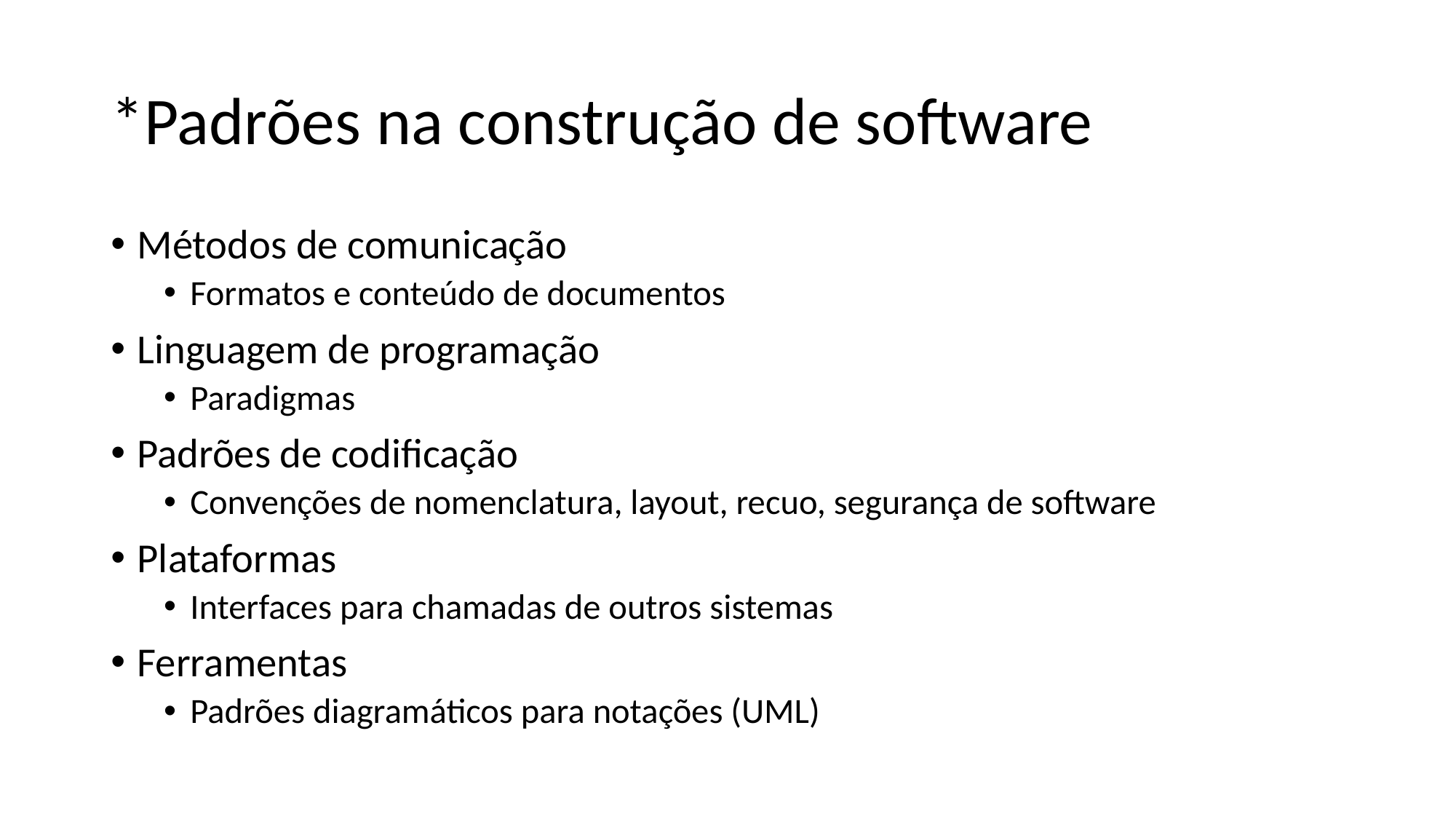

# *Padrões na construção de software
Métodos de comunicação
Formatos e conteúdo de documentos
Linguagem de programação
Paradigmas
Padrões de codificação
Convenções de nomenclatura, layout, recuo, segurança de software
Plataformas
Interfaces para chamadas de outros sistemas
Ferramentas
Padrões diagramáticos para notações (UML)